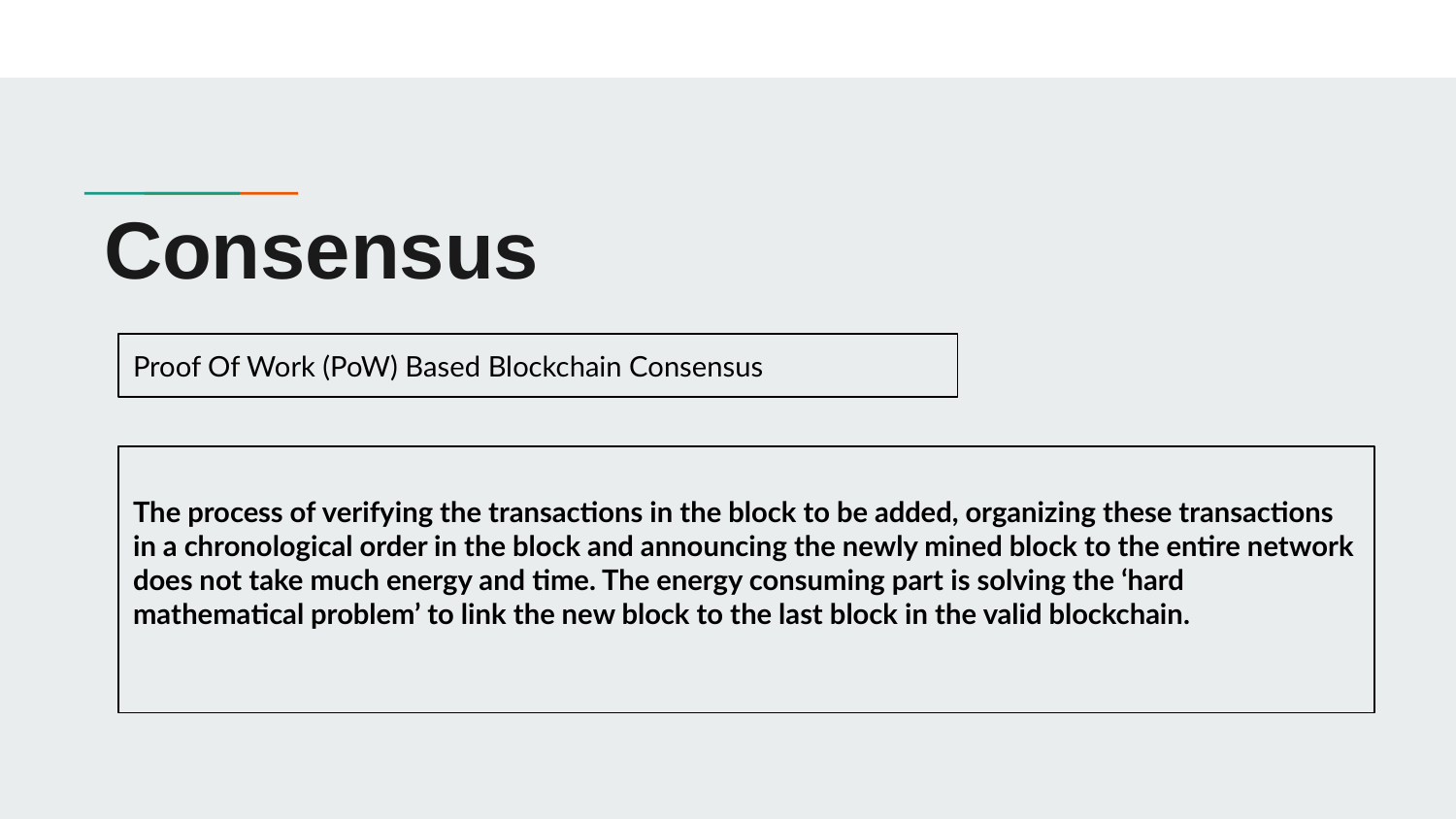

# Consensus
Proof Of Work (PoW) Based Blockchain Consensus

The process of verifying the transactions in the block to be added, organizing these transactions in a chronological order in the block and announcing the newly mined block to the entire network does not take much energy and time. The energy consuming part is solving the ‘hard mathematical problem’ to link the new block to the last block in the valid blockchain.